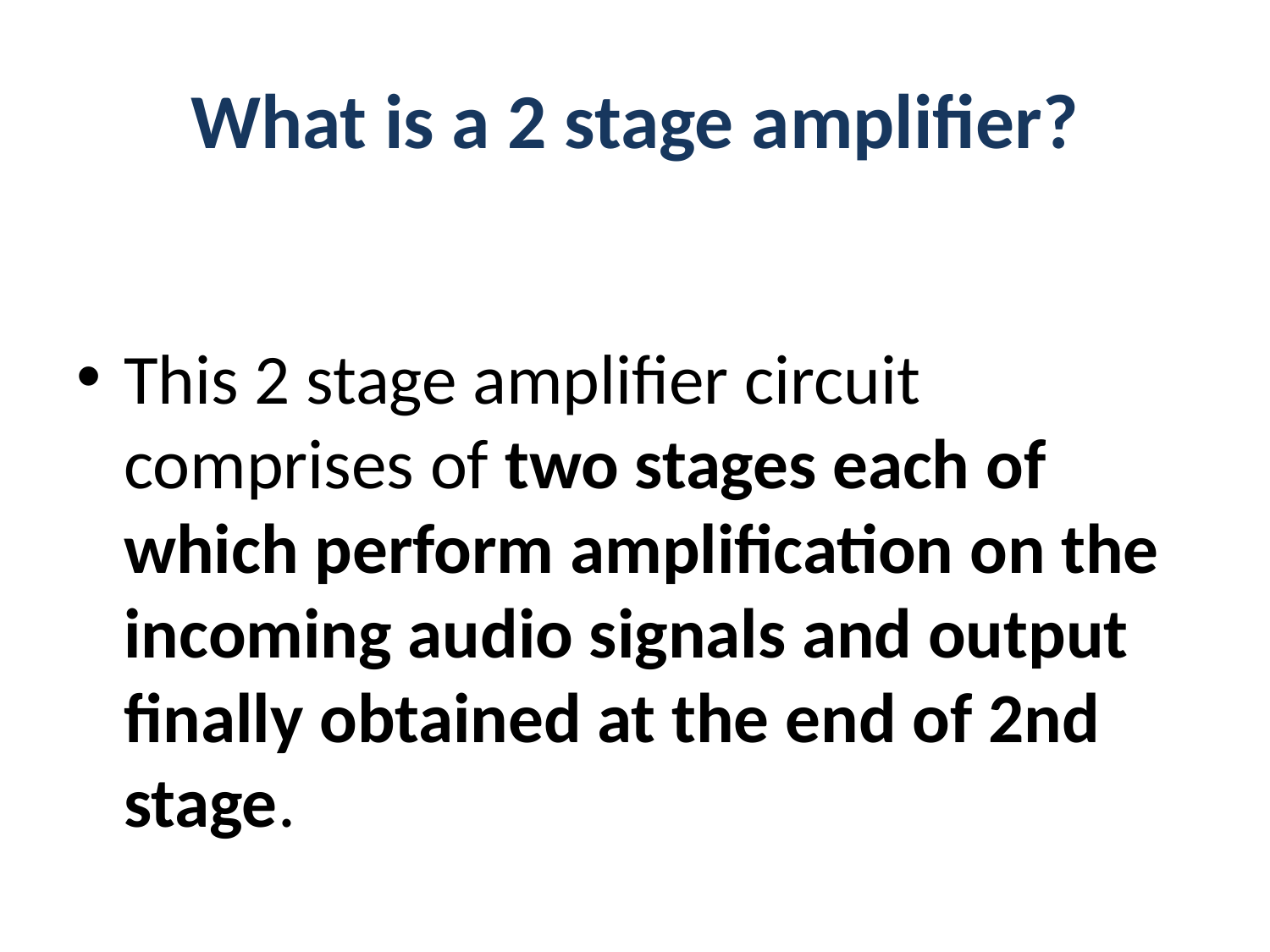

# What is a 2 stage amplifier?
This 2 stage amplifier circuit comprises of two stages each of which perform amplification on the incoming audio signals and output finally obtained at the end of 2nd stage.